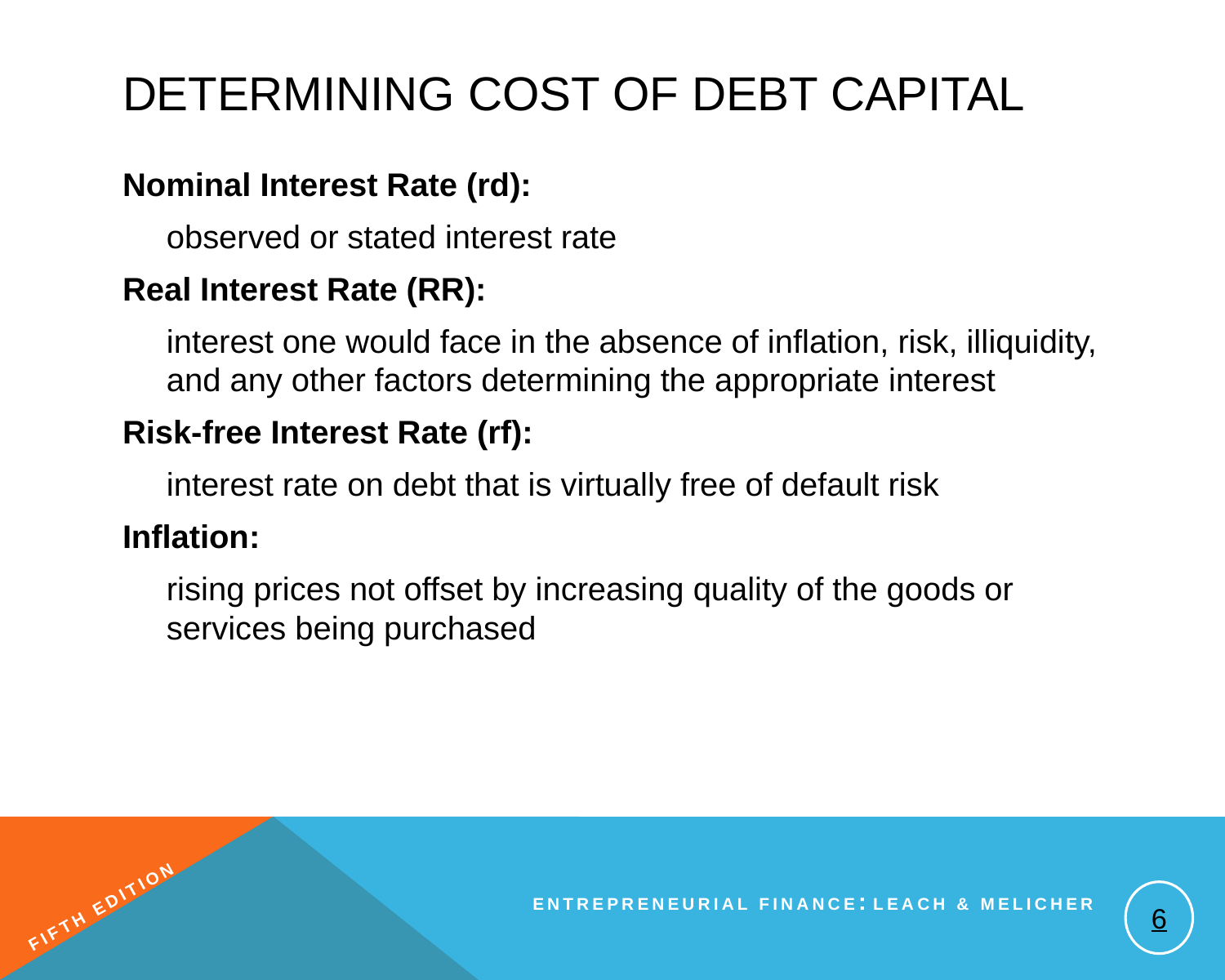

# Determining Cost Of Debt Capital
Nominal Interest Rate (rd):
	observed or stated interest rate
Real Interest Rate (RR):
	interest one would face in the absence of inflation, risk, illiquidity, and any other factors determining the appropriate interest
Risk-free Interest Rate (rf):
	interest rate on debt that is virtually free of default risk
Inflation:
	rising prices not offset by increasing quality of the goods or services being purchased

6